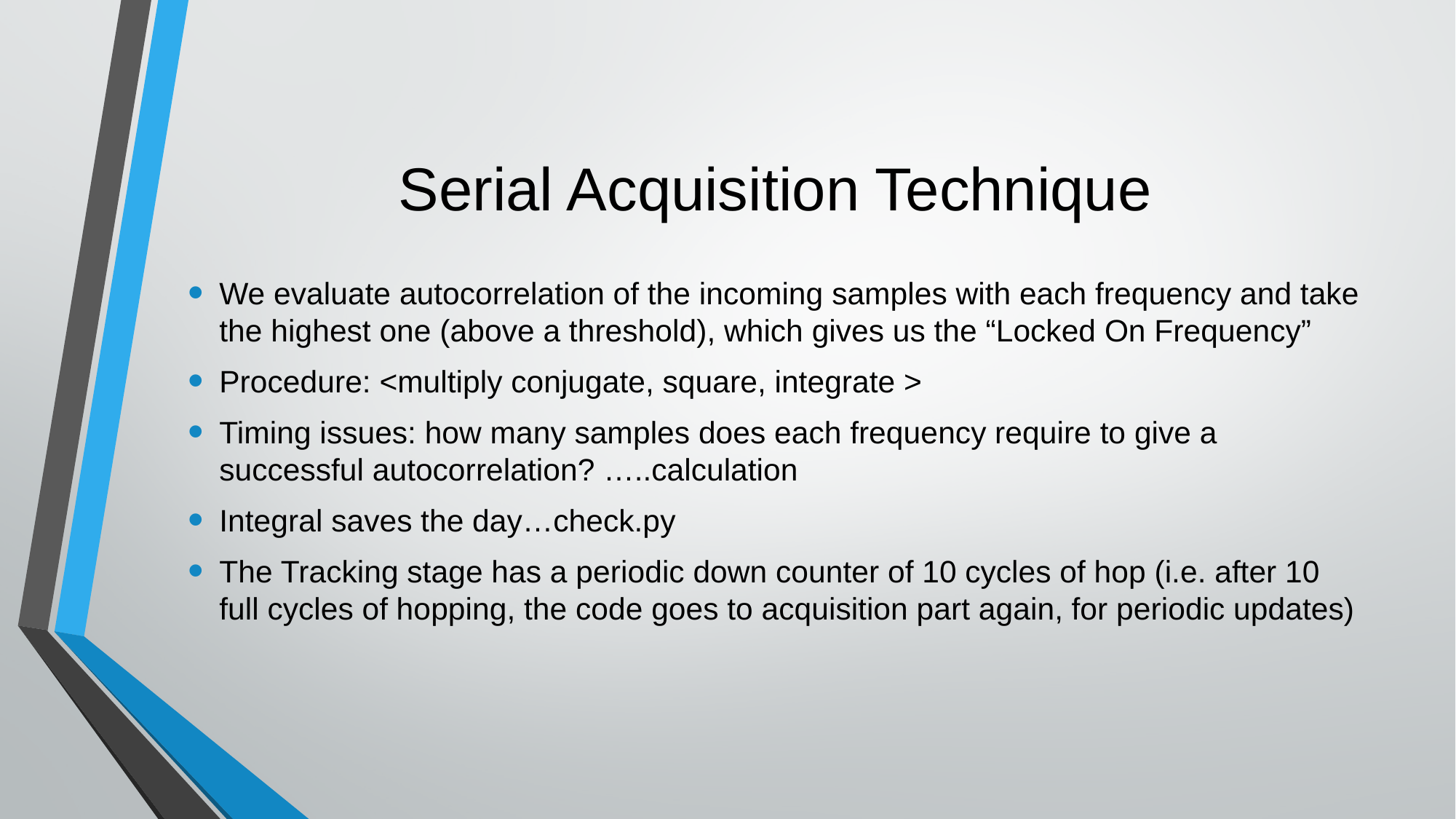

# Serial Acquisition Technique
We evaluate autocorrelation of the incoming samples with each frequency and take the highest one (above a threshold), which gives us the “Locked On Frequency”
Procedure: <multiply conjugate, square, integrate >
Timing issues: how many samples does each frequency require to give a successful autocorrelation? …..calculation
Integral saves the day…check.py
The Tracking stage has a periodic down counter of 10 cycles of hop (i.e. after 10 full cycles of hopping, the code goes to acquisition part again, for periodic updates)